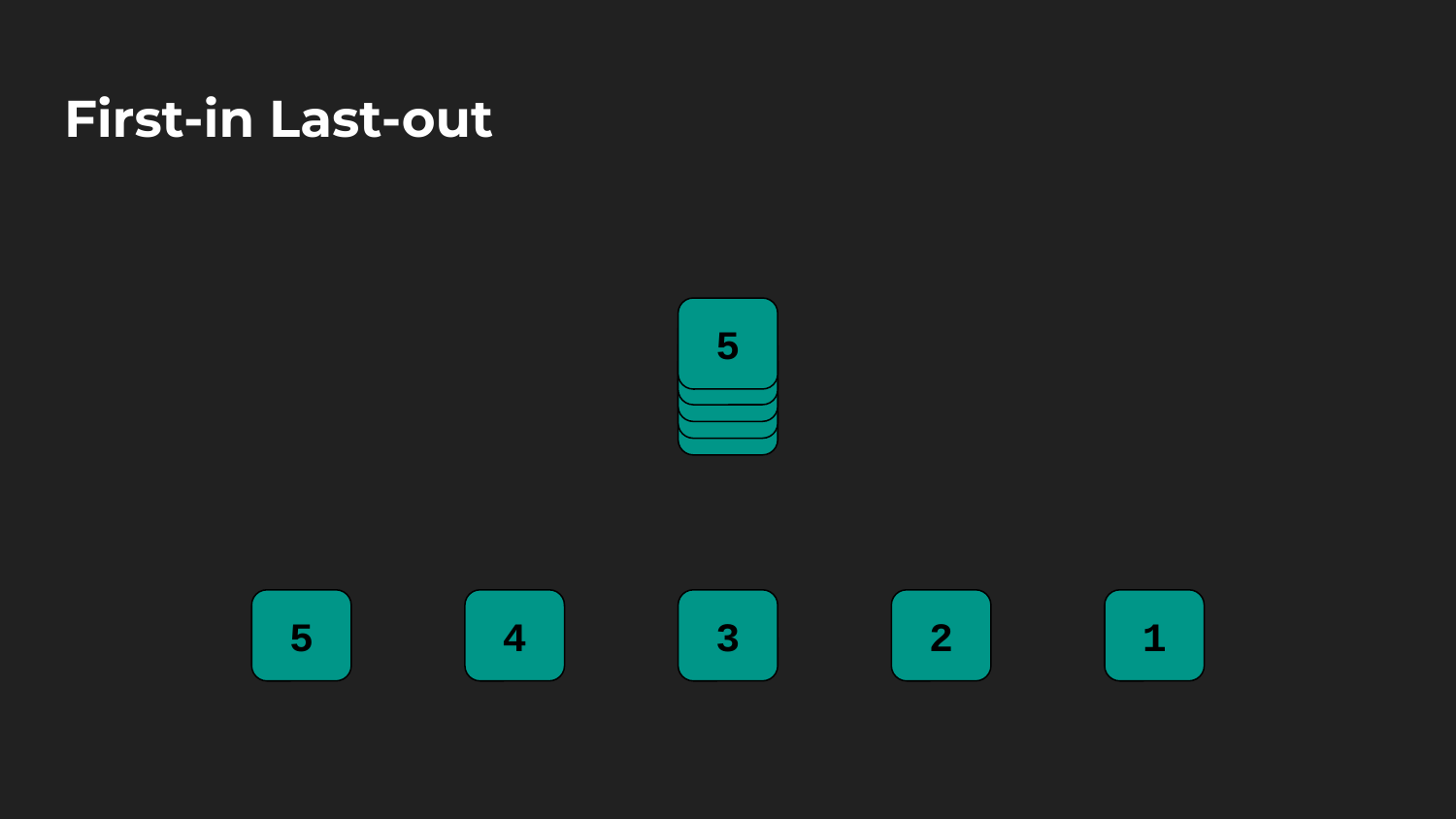

# First-in Last-out
5
4
3
2
1
5
4
3
2
1